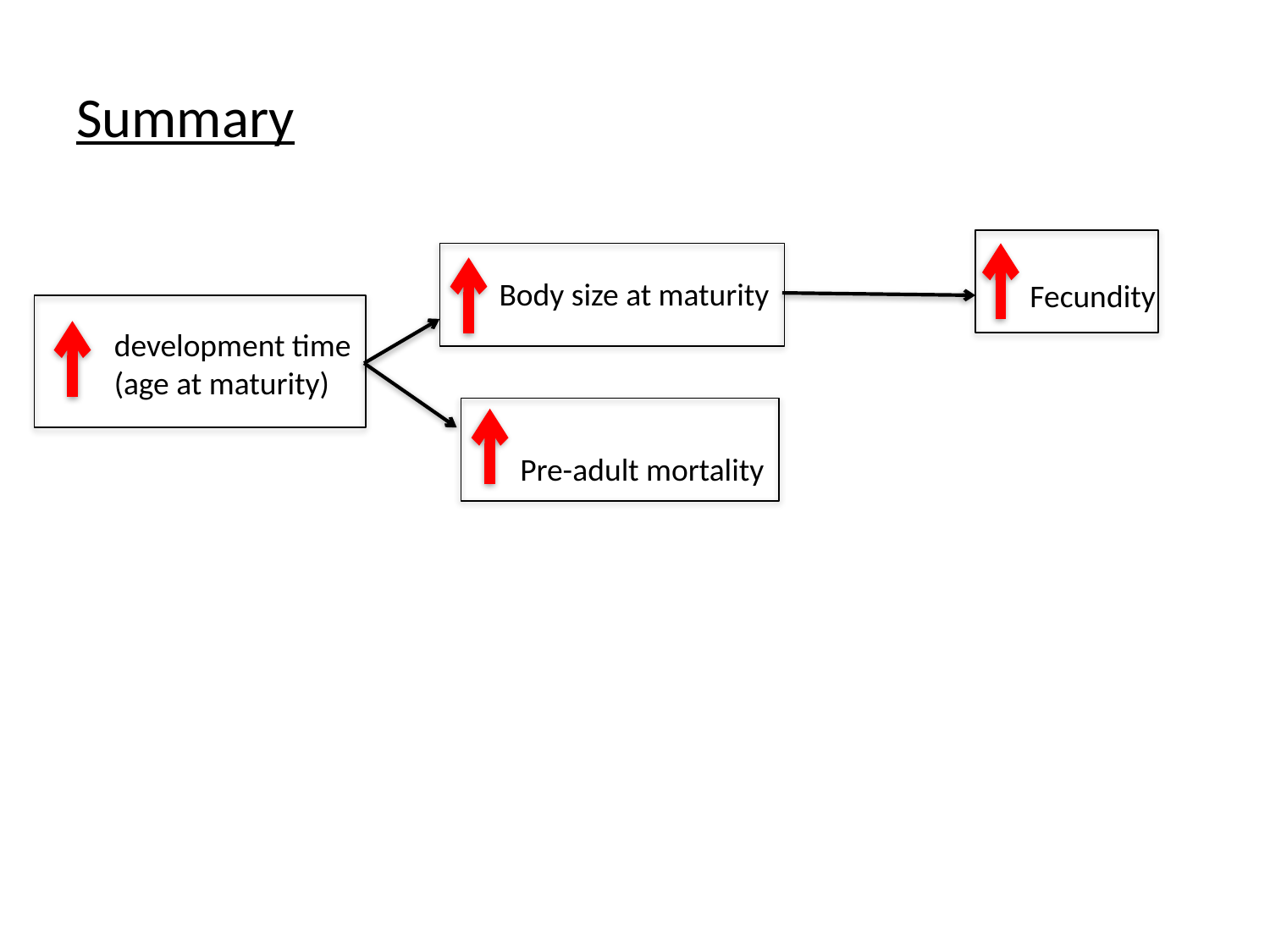

Summary

Body size at maturity
Fecundity

development time
(age at maturity)

Pre-adult mortality